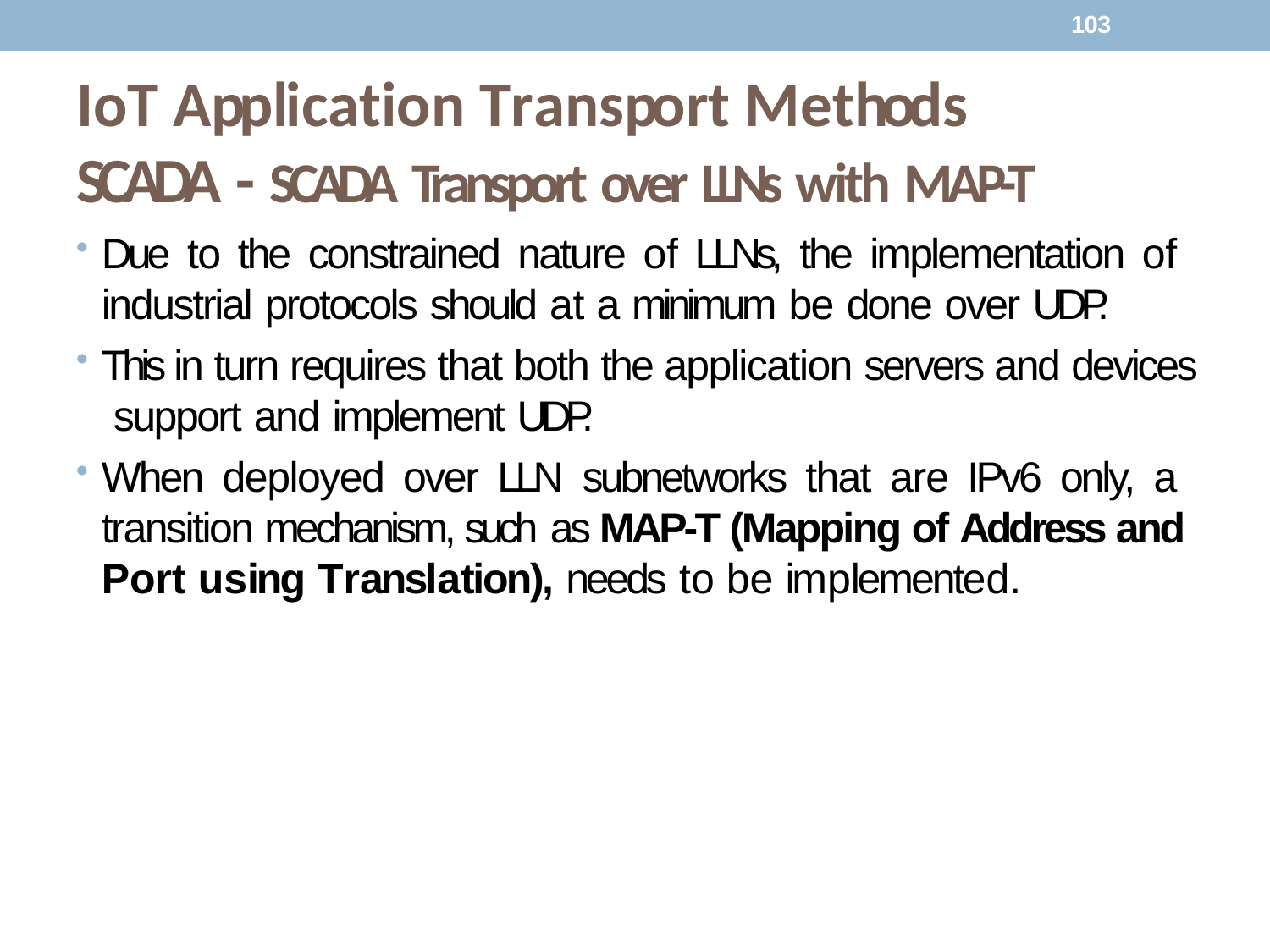

103
# IoT Application Transport Methods
SCADA - SCADA Transport over LLNs with MAP-T
Due to the constrained nature of LLNs, the implementation of  industrial protocols should at a minimum be done over UDP.
This in turn requires that both the application servers and devices  support and implement UDP.
When deployed over LLN subnetworks that are IPv6 only, a  transition mechanism, such as MAP-T (Mapping of Address and  Port using Translation), needs to be implemented.